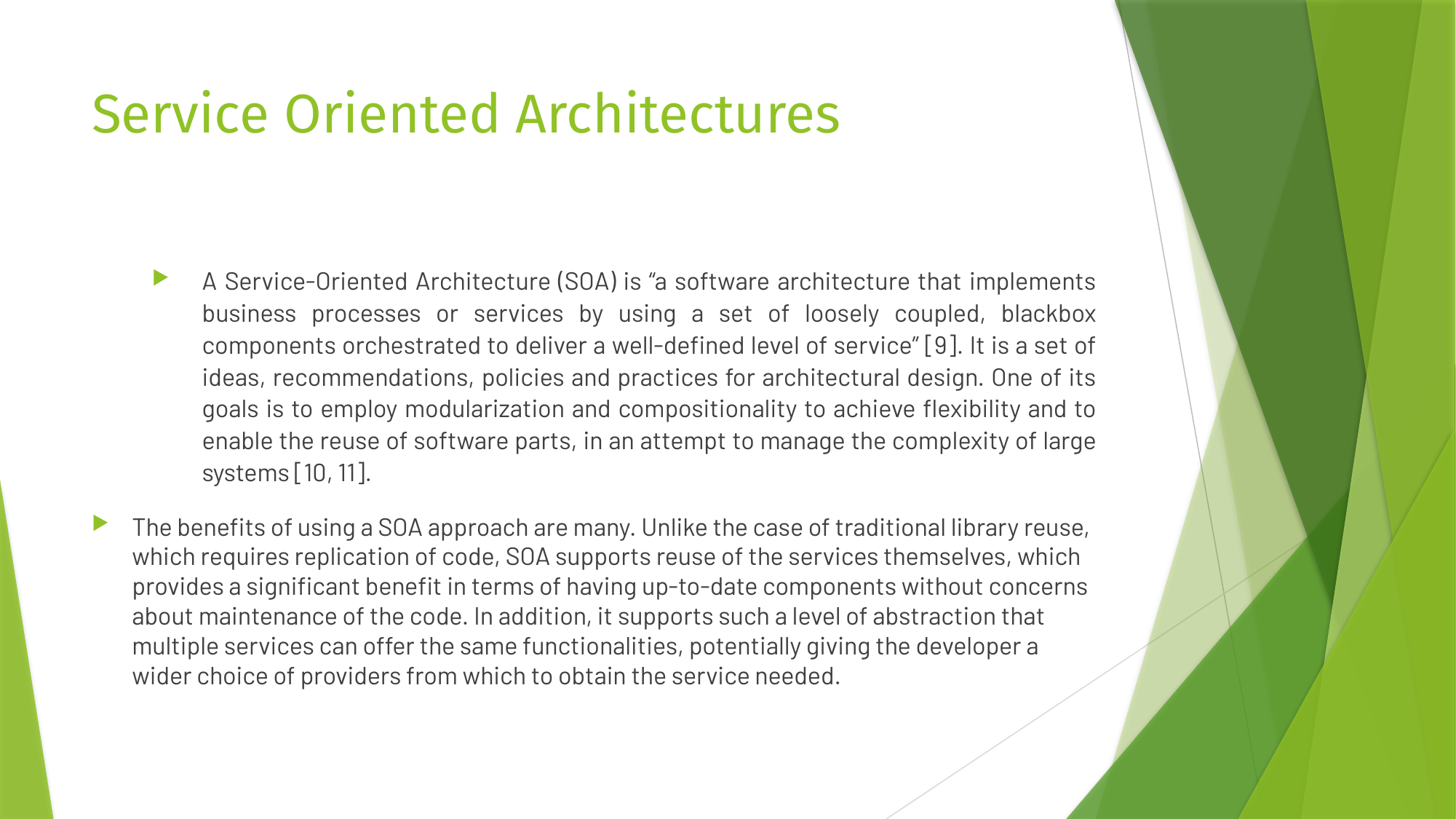

# Service Oriented Architectures
A Service-Oriented Architecture (SOA) is “a software architecture that implements business processes or services by using a set of loosely coupled, blackbox components orchestrated to deliver a well-defined level of service” [9]. It is a set of ideas, recommendations, policies and practices for architectural design. One of its goals is to employ modularization and compositionality to achieve flexibility and to enable the reuse of software parts, in an attempt to manage the complexity of large systems [10, 11].
The benefits of using a SOA approach are many. Unlike the case of traditional library reuse, which requires replication of code, SOA supports reuse of the services themselves, which provides a significant benefit in terms of having up-to-date components without concerns about maintenance of the code. In addition, it supports such a level of abstraction that multiple services can offer the same functionalities, potentially giving the developer a wider choice of providers from which to obtain the service needed.